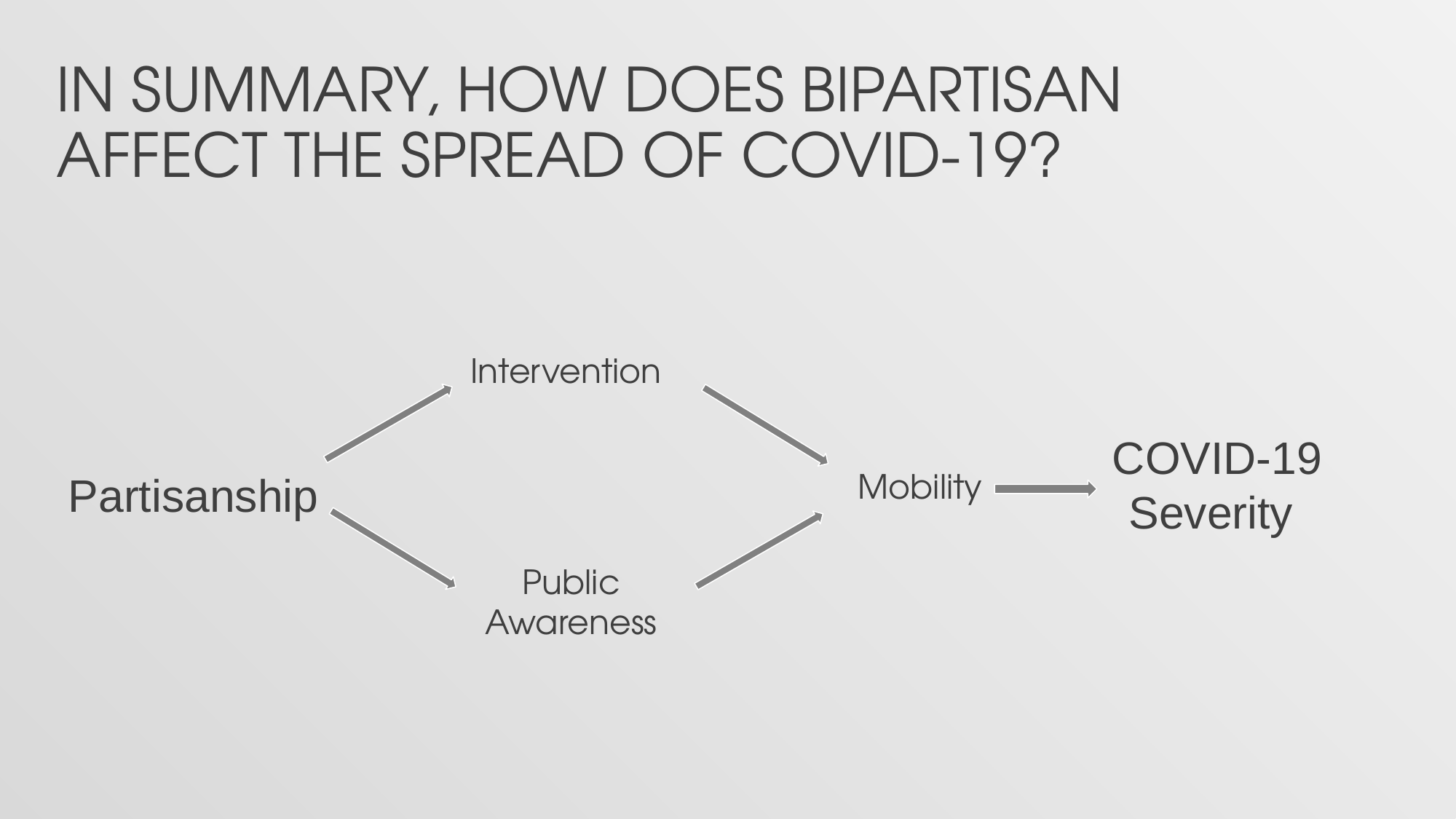

# In summary, how does bipartisan affect the spread of COVID-19?

Partisanship
Intervention

COVID-19 Severity

Mobility

Public Awareness